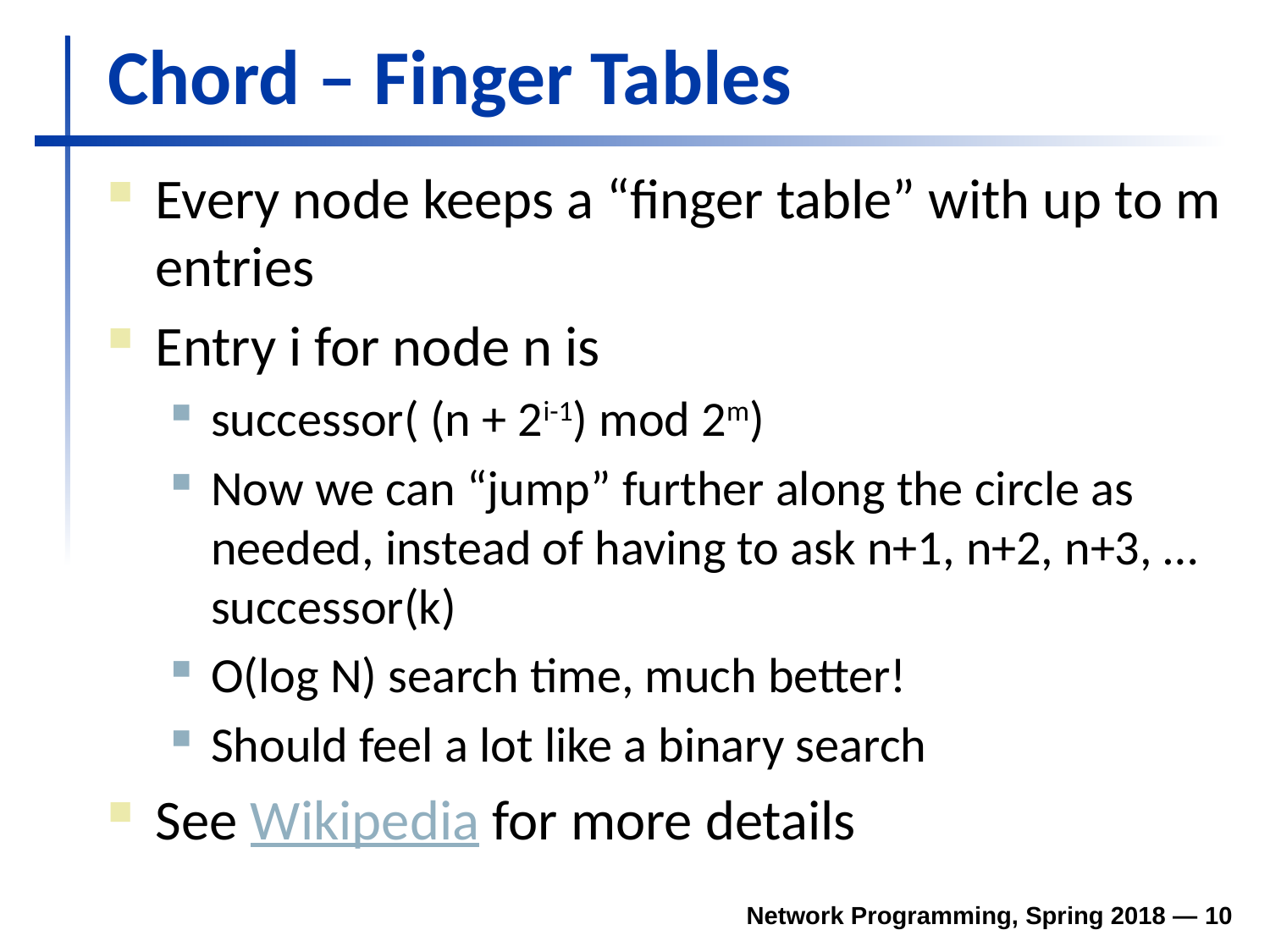

# Chord – Finger Tables
Every node keeps a “finger table” with up to m entries
Entry i for node n is
successor( (n + 2i-1) mod 2m)
Now we can “jump” further along the circle as needed, instead of having to ask n+1, n+2, n+3, … successor(k)
O(log N) search time, much better!
Should feel a lot like a binary search
See Wikipedia for more details
Network Programming, Spring 2018 — 10